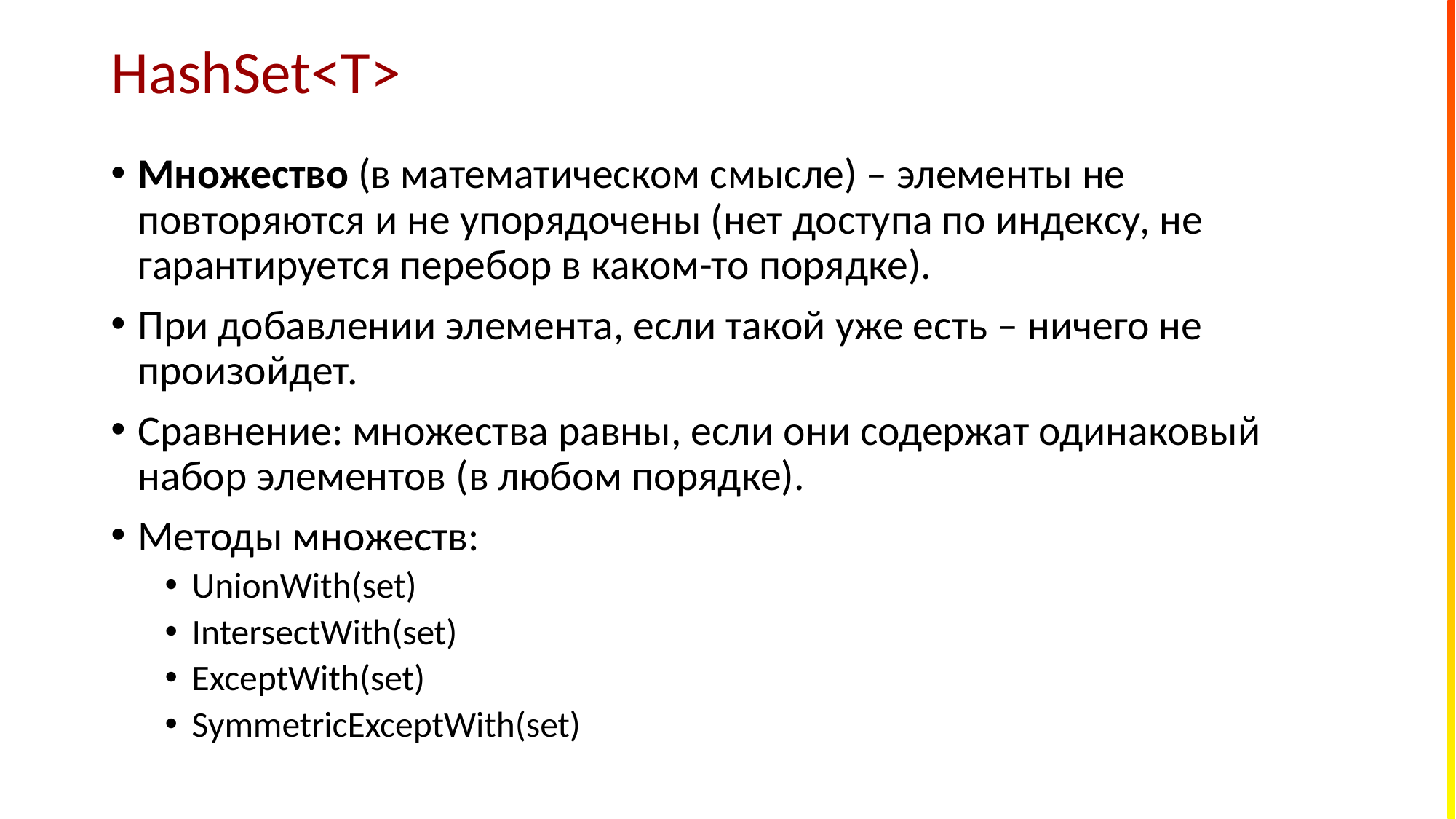

# HashSet<T>
Множество (в математическом смысле) – элементы не повторяются и не упорядочены (нет доступа по индексу, не гарантируется перебор в каком-то порядке).
При добавлении элемента, если такой уже есть – ничего не произойдет.
Сравнение: множества равны, если они содержат одинаковый набор элементов (в любом порядке).
Методы множеств:
UnionWith(set)
IntersectWith(set)
ExceptWith(set)
SymmetricExceptWith(set)